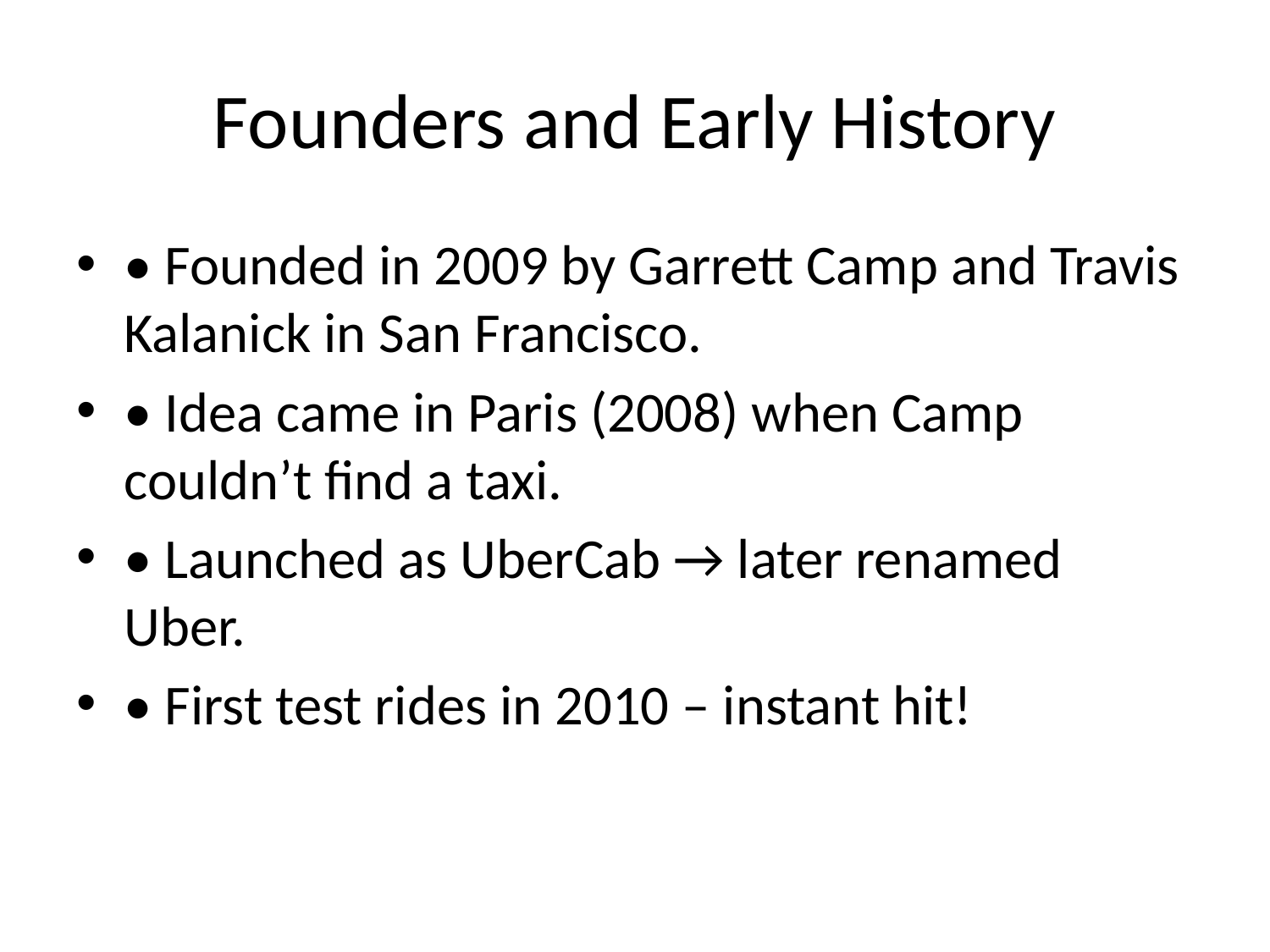

# Founders and Early History
• Founded in 2009 by Garrett Camp and Travis Kalanick in San Francisco.
• Idea came in Paris (2008) when Camp couldn’t find a taxi.
• Launched as UberCab → later renamed Uber.
• First test rides in 2010 – instant hit!